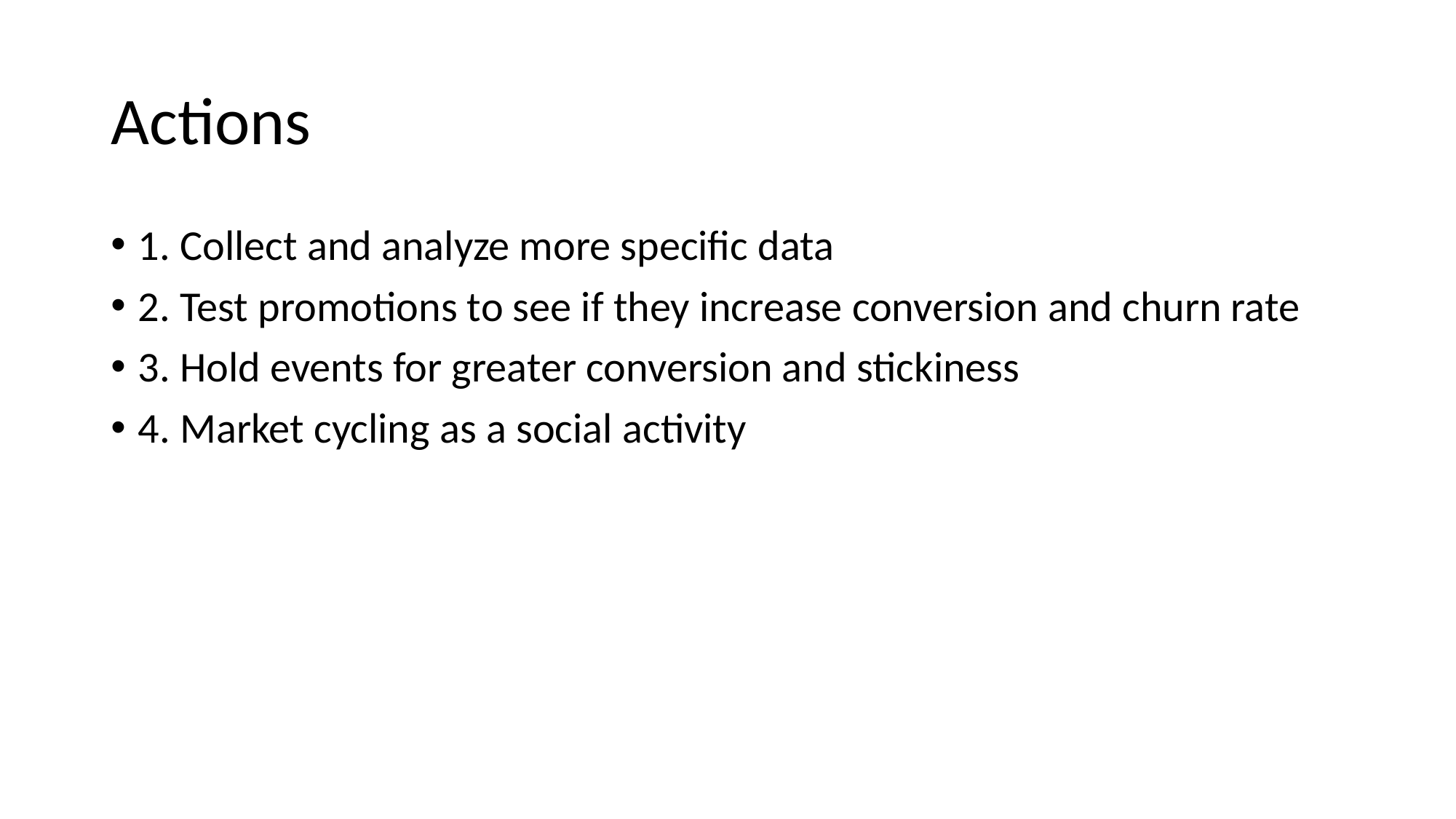

# Actions
1. Collect and analyze more specific data
2. Test promotions to see if they increase conversion and churn rate
3. Hold events for greater conversion and stickiness
4. Market cycling as a social activity